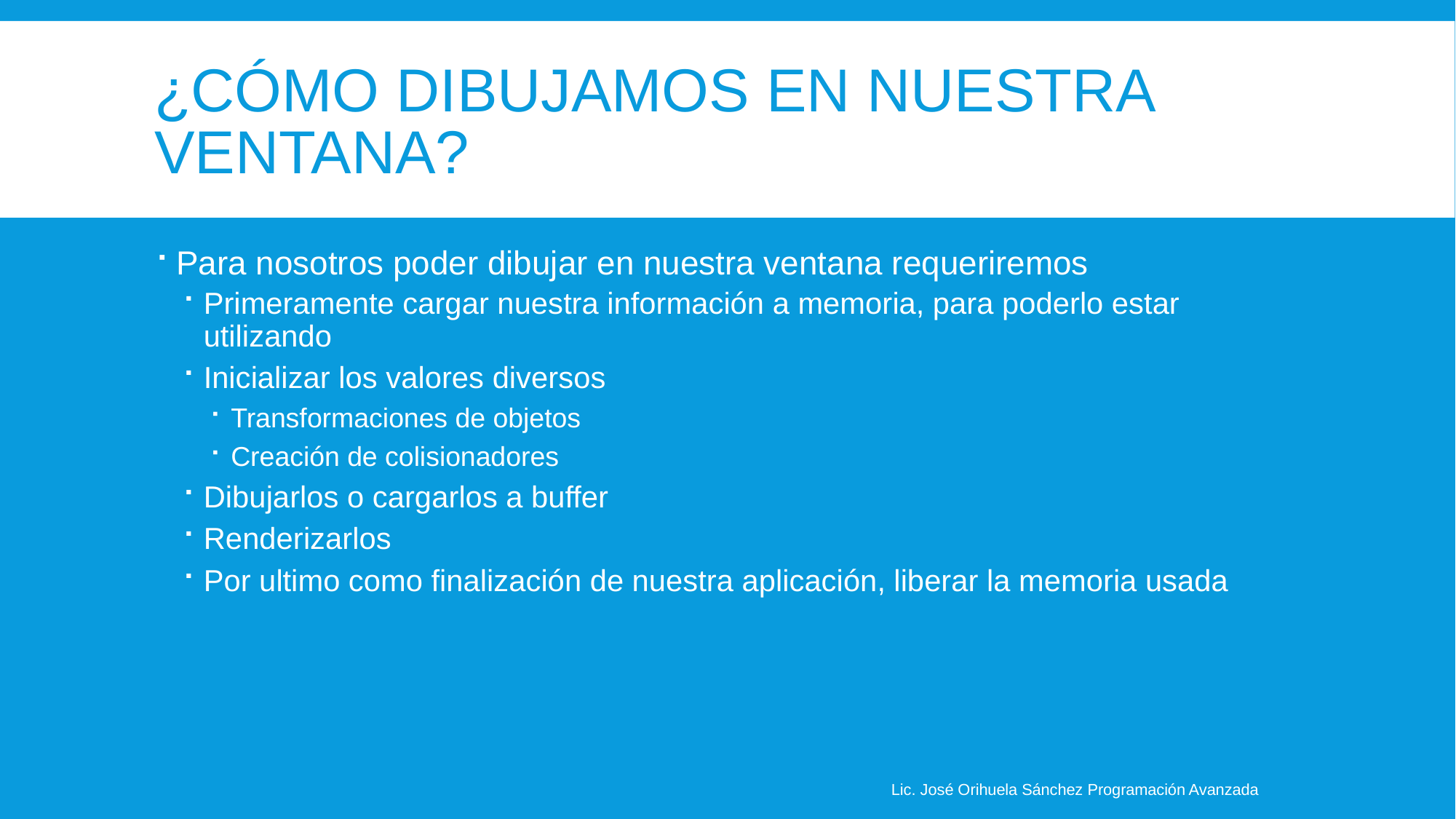

# ¿Cómo dibujamos en nuestra ventana?
Para nosotros poder dibujar en nuestra ventana requeriremos
Primeramente cargar nuestra información a memoria, para poderlo estar utilizando
Inicializar los valores diversos
Transformaciones de objetos
Creación de colisionadores
Dibujarlos o cargarlos a buffer
Renderizarlos
Por ultimo como finalización de nuestra aplicación, liberar la memoria usada
Lic. José Orihuela Sánchez Programación Avanzada